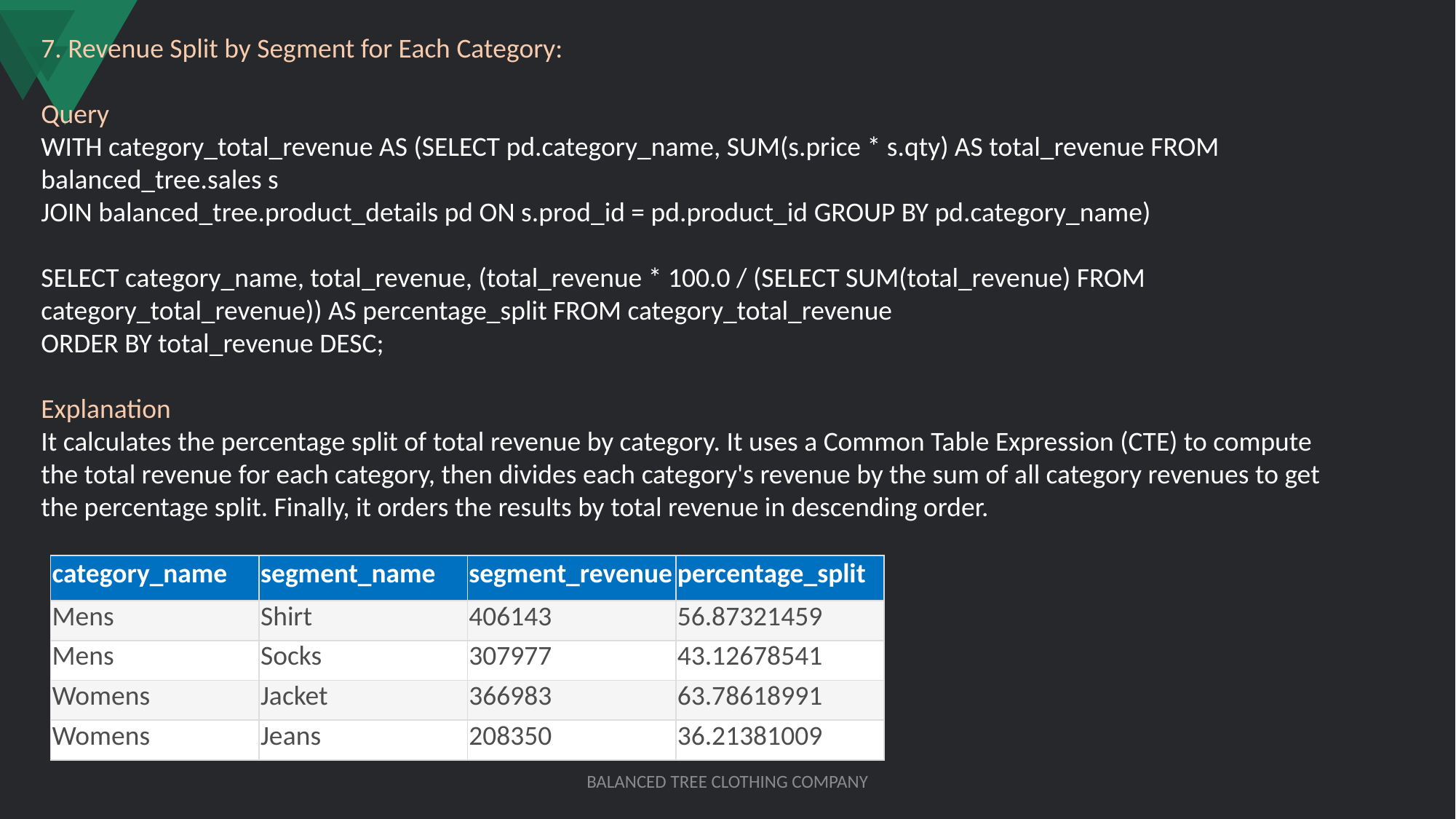

7. Revenue Split by Segment for Each Category:

Query
WITH category_total_revenue AS (SELECT pd.category_name, SUM(s.price * s.qty) AS total_revenue FROM balanced_tree.sales s
JOIN balanced_tree.product_details pd ON s.prod_id = pd.product_id GROUP BY pd.category_name)

SELECT category_name, total_revenue, (total_revenue * 100.0 / (SELECT SUM(total_revenue) FROM category_total_revenue)) AS percentage_split FROM category_total_revenue
ORDER BY total_revenue DESC;

Explanation
It calculates the percentage split of total revenue by category. It uses a Common Table Expression (CTE) to compute the total revenue for each category, then divides each category's revenue by the sum of all category revenues to get the percentage split. Finally, it orders the results by total revenue in descending order.
| category\_name | segment\_name | segment\_revenue | percentage\_split |
| --- | --- | --- | --- |
| Mens | Shirt | 406143 | 56.87321459 |
| Mens | Socks | 307977 | 43.12678541 |
| Womens | Jacket | 366983 | 63.78618991 |
| Womens | Jeans | 208350 | 36.21381009 |
BALANCED TREE CLOTHING COMPANY